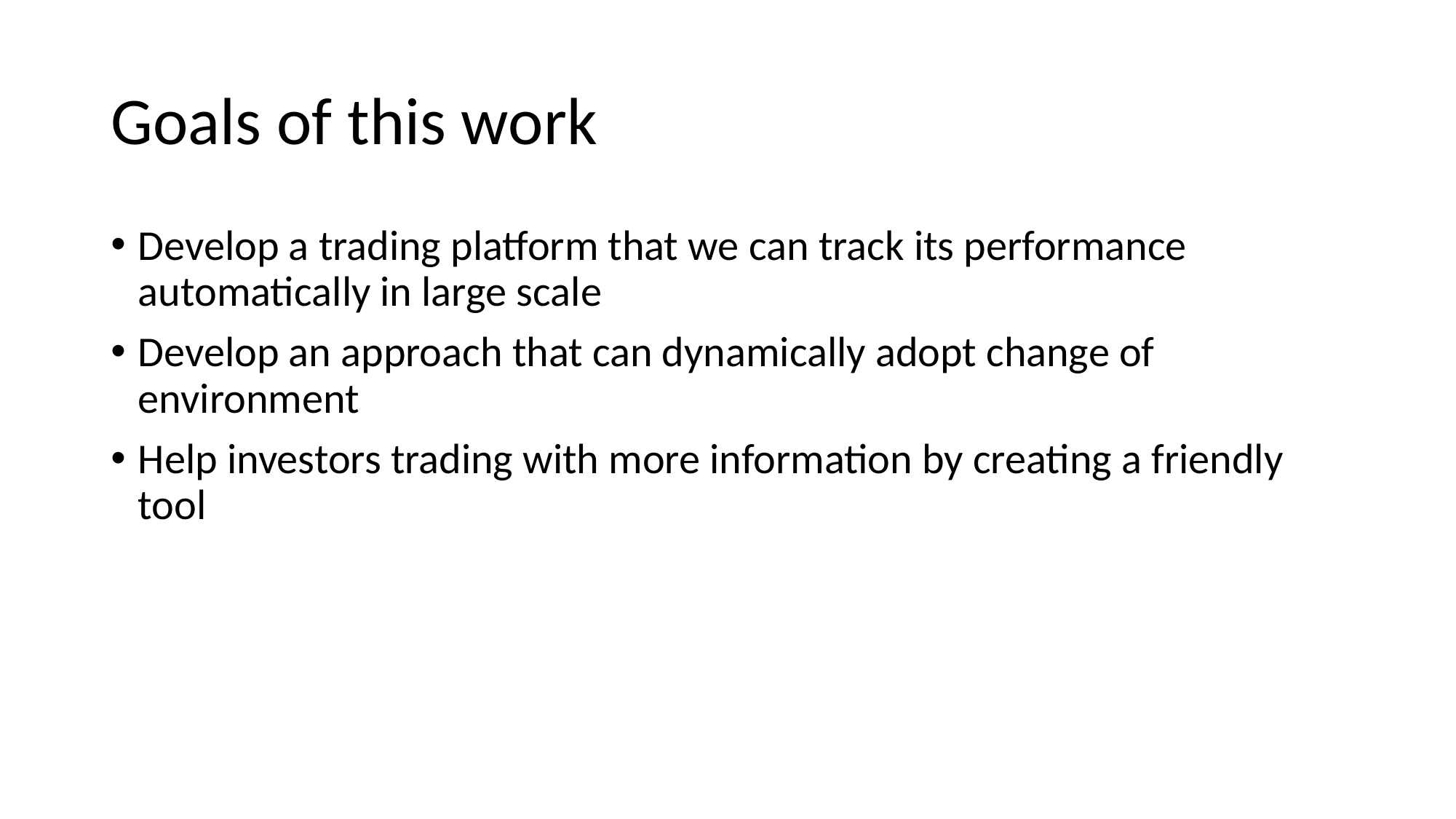

# Goals of this work
Develop a trading platform that we can track its performance automatically in large scale
Develop an approach that can dynamically adopt change of environment
Help investors trading with more information by creating a friendly tool